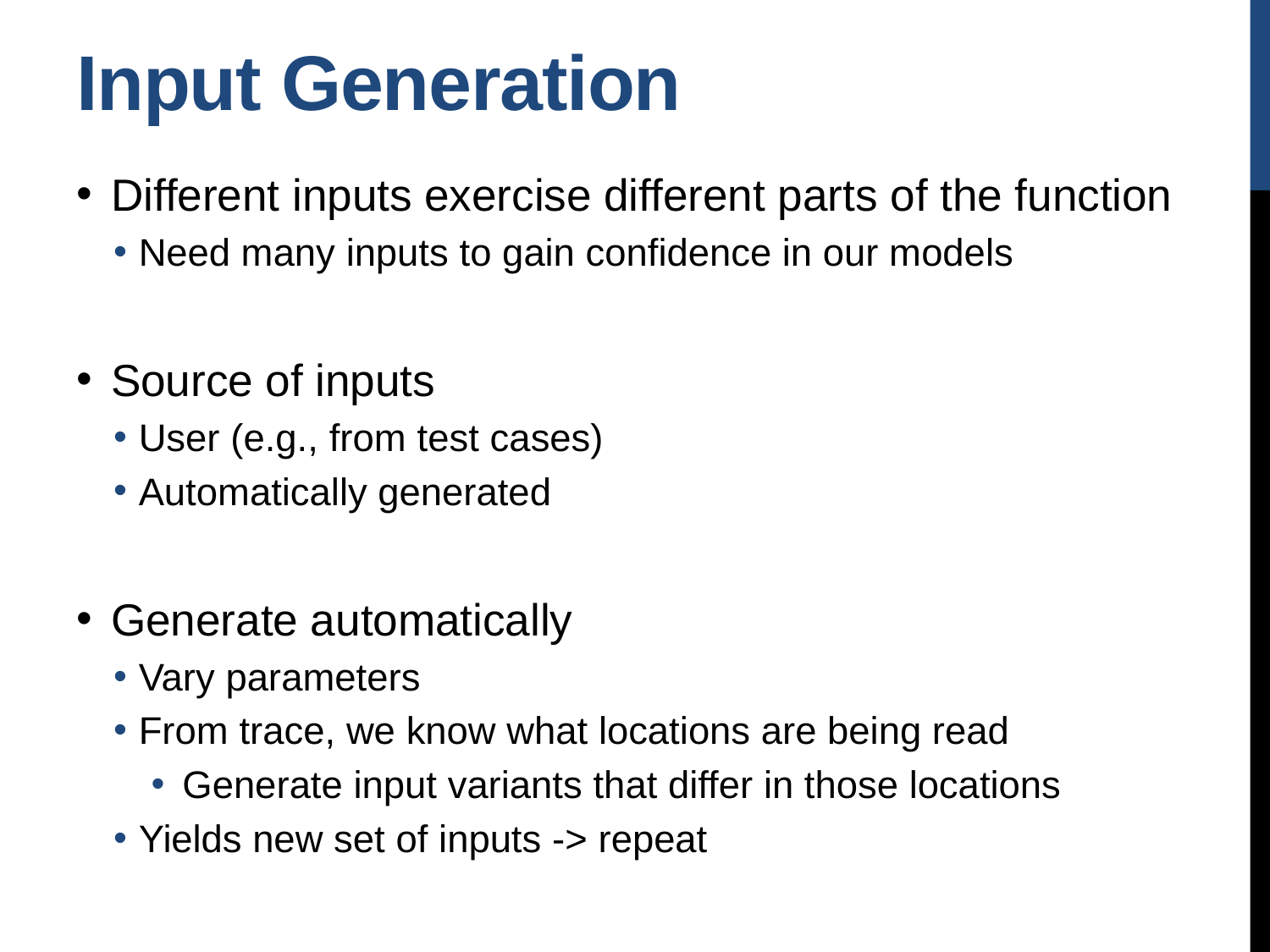

# Input Generation
Different inputs exercise different parts of the function
Need many inputs to gain confidence in our models

Source of inputs
User (e.g., from test cases)
Automatically generated

Generate automatically
Vary parameters
From trace, we know what locations are being read
Generate input variants that differ in those locations
Yields new set of inputs -> repeat